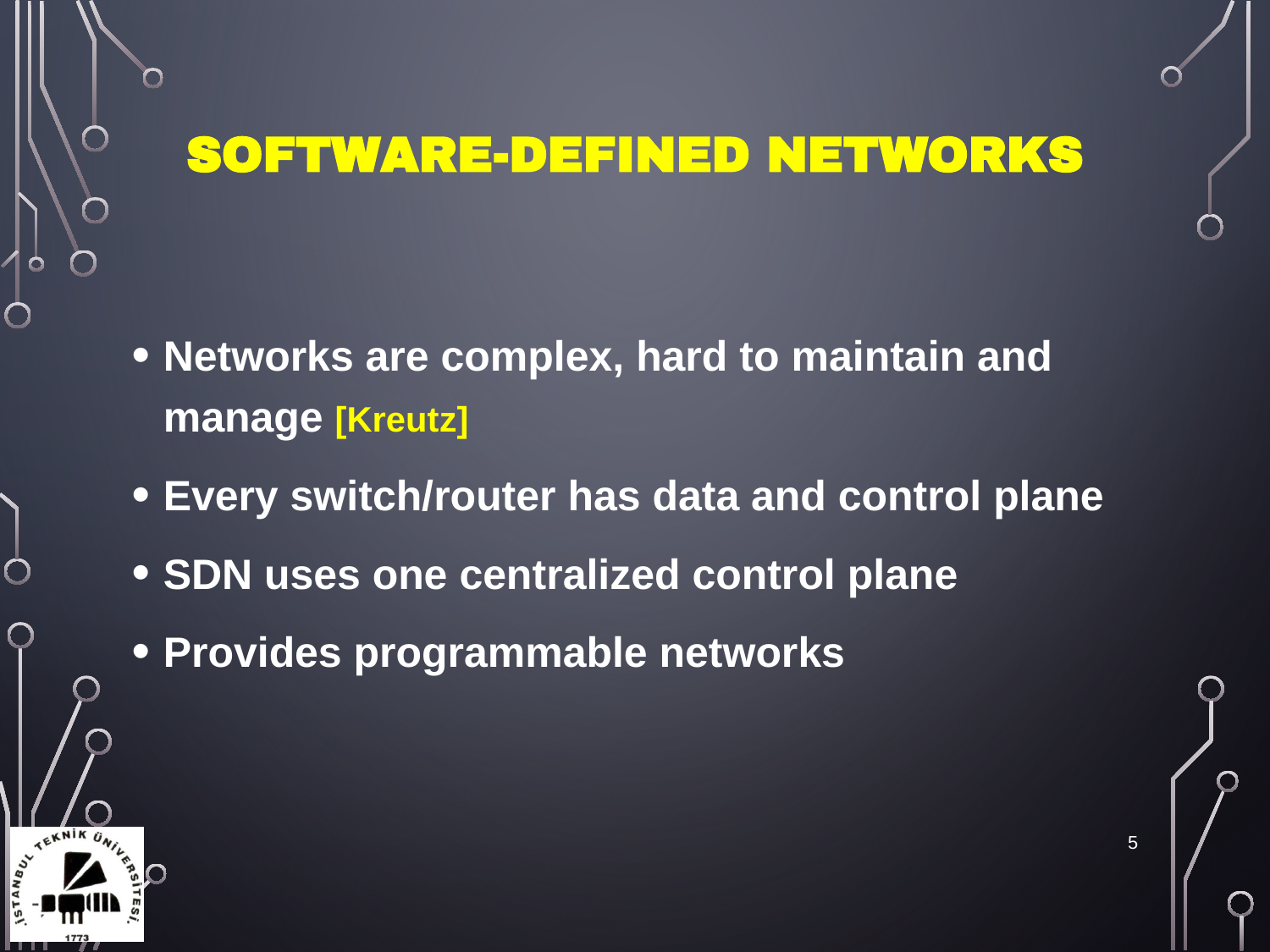

# Software-defıned networks
Networks are complex, hard to maintain and manage [Kreutz]
Every switch/router has data and control plane
SDN uses one centralized control plane
Provides programmable networks

5